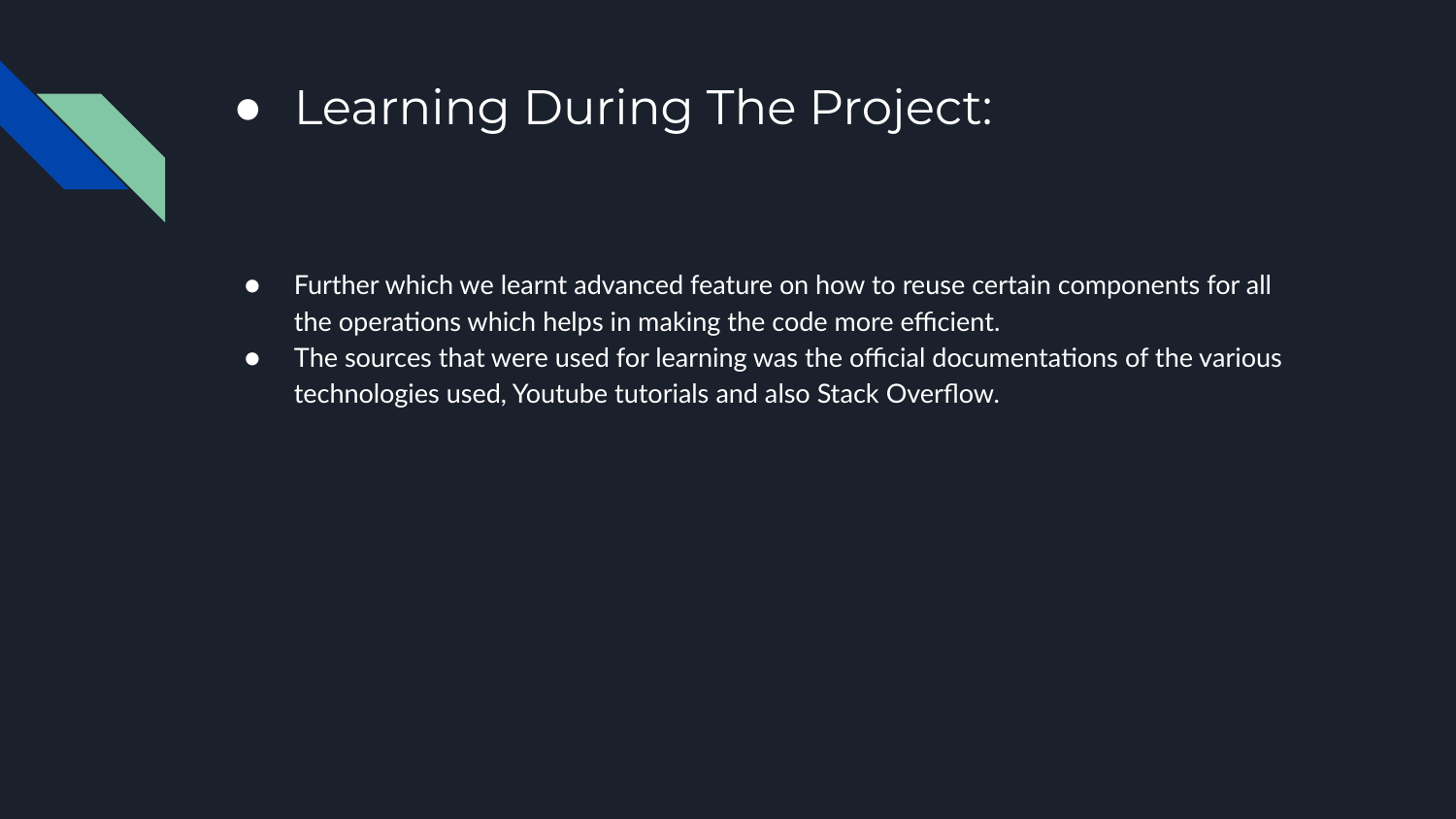

# Learning During The Project:
Further which we learnt advanced feature on how to reuse certain components for all the operations which helps in making the code more efficient.
The sources that were used for learning was the official documentations of the various technologies used, Youtube tutorials and also Stack Overflow.